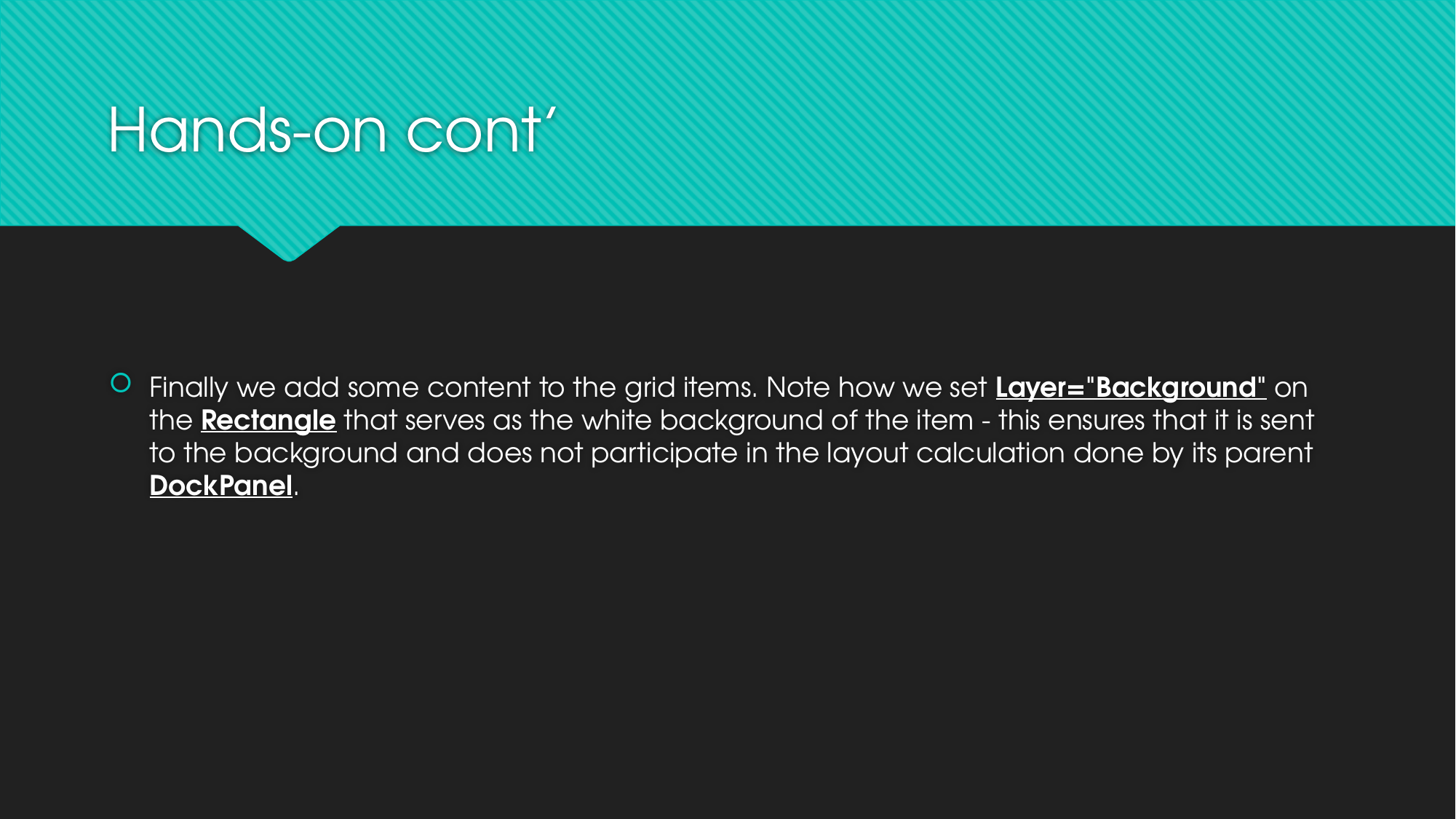

# Hands-on cont’
Finally we add some content to the grid items. Note how we set Layer="Background" on the Rectangle that serves as the white background of the item - this ensures that it is sent to the background and does not participate in the layout calculation done by its parent DockPanel.